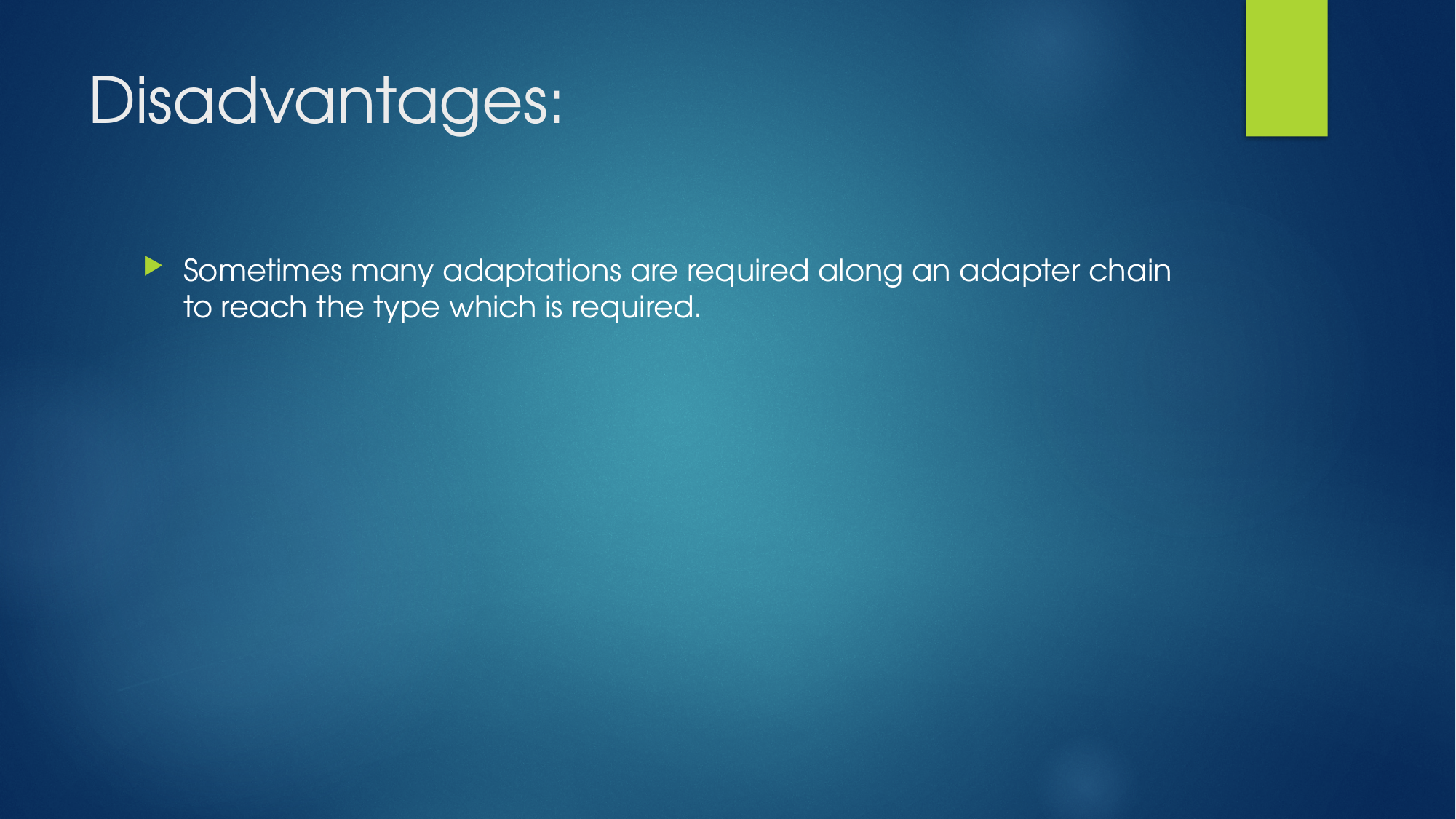

# Disadvantages:
Sometimes many adaptations are required along an adapter chain to reach the type which is required.